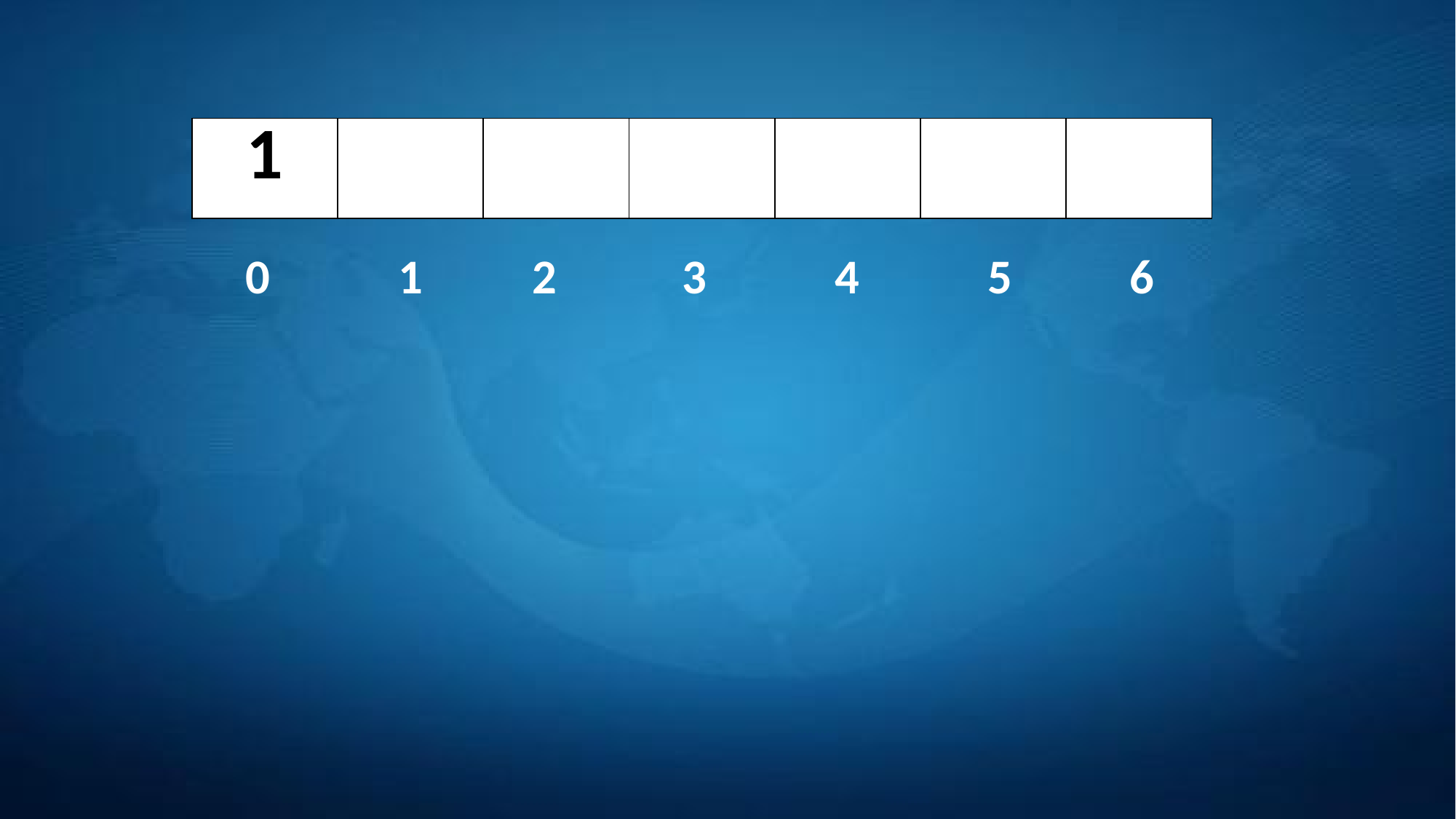

| 1 |  |  |  |  |  |  |
| --- | --- | --- | --- | --- | --- | --- |
 0	     1          2	           3	     4	         5	  6